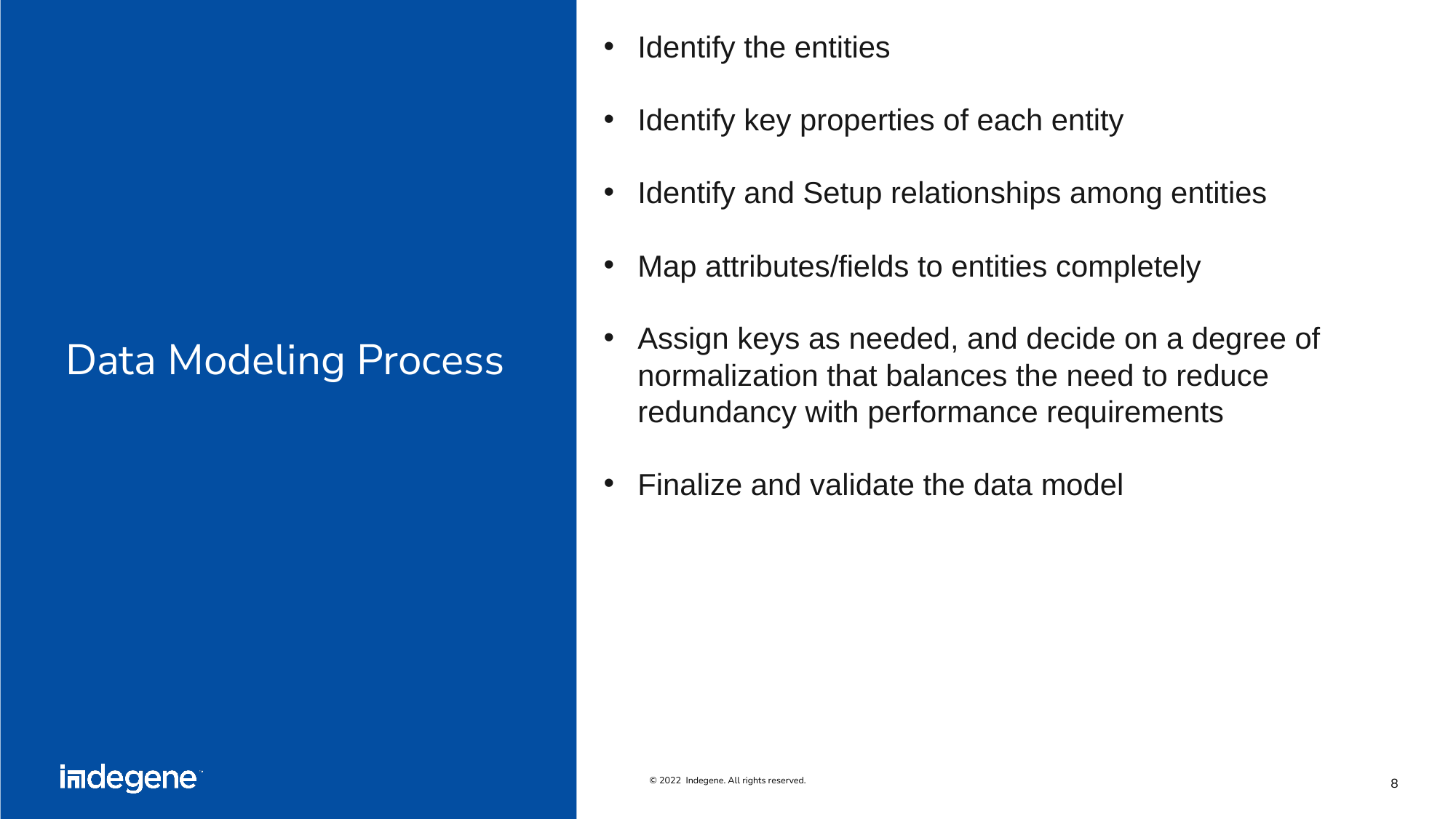

Identify the entities

Identify key properties of each entity

Identify and Setup relationships among entities

Map attributes/fields to entities completely

Assign keys as needed, and decide on a degree of normalization that balances the need to reduce redundancy with performance requirements

Finalize and validate the data model
# Data Modeling Process
© 2022  Indegene. All rights reserved.
8